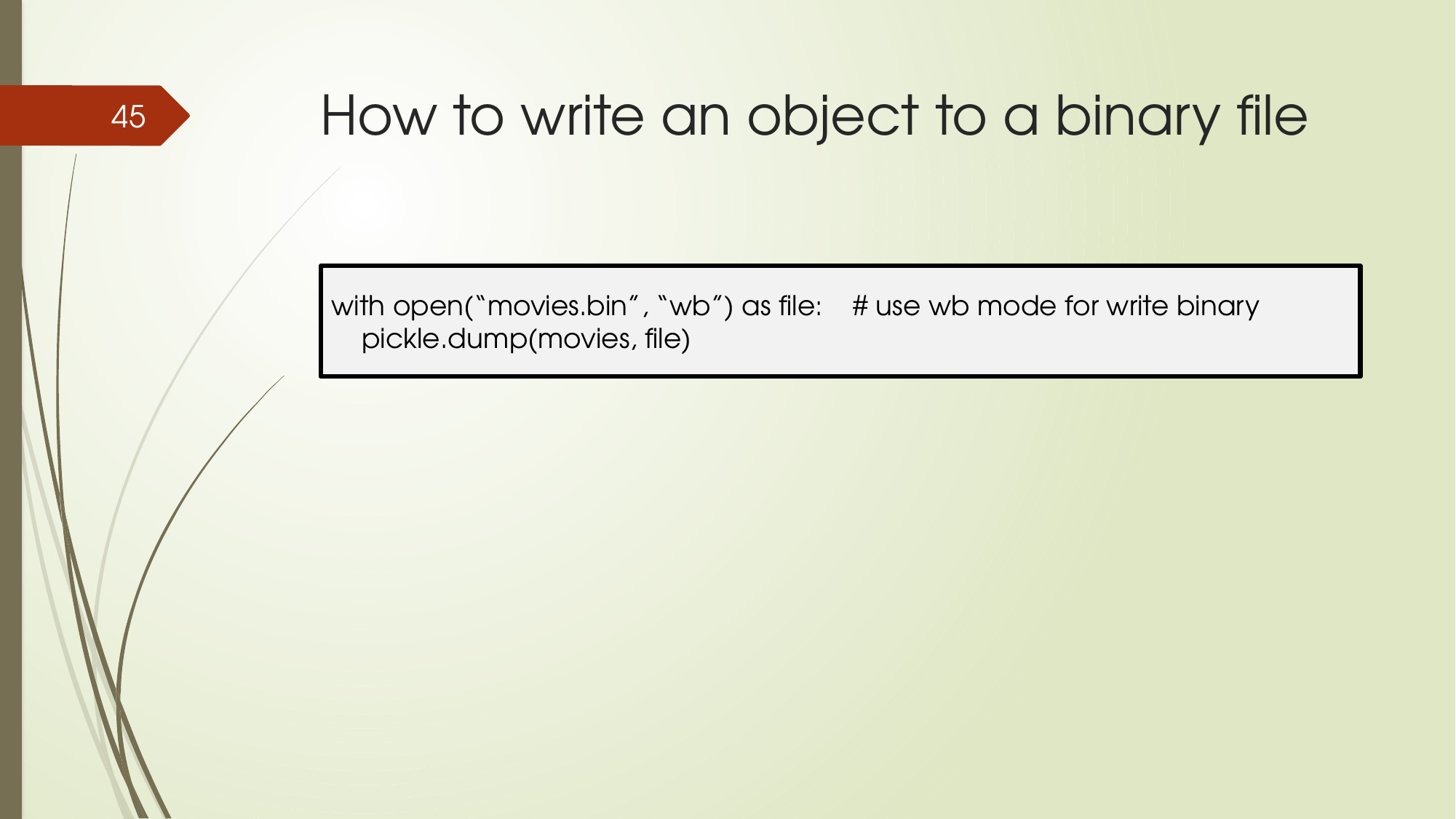

# How to write an object to a binary file
45

with open(“movies.bin”, “wb”) as file:    # use wb mode for write binary
    pickle.dump(movies, file)